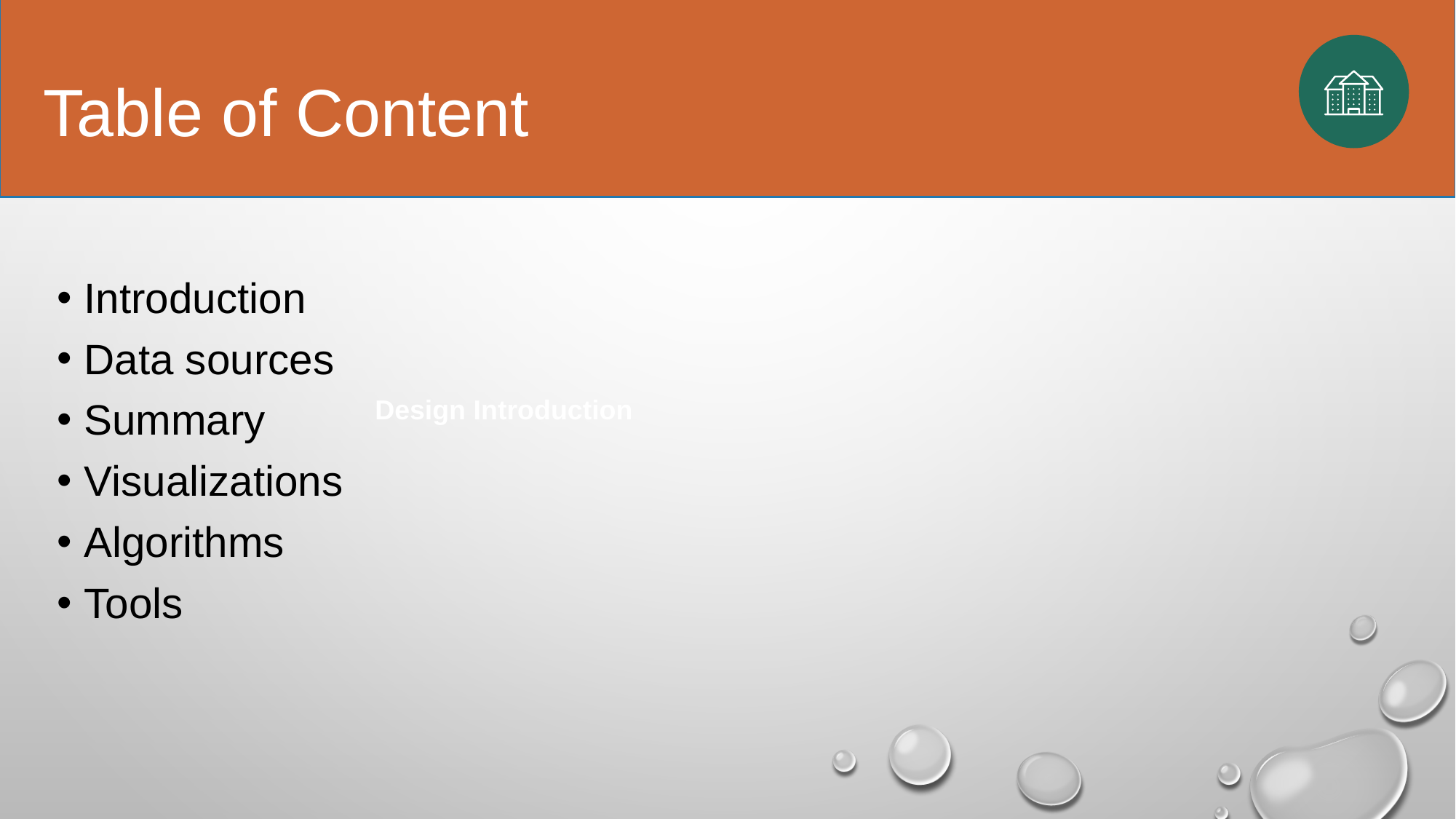

Table of Content

Introduction
Data sources
Summary
Visualizations
Algorithms
Tools

Design Introduction